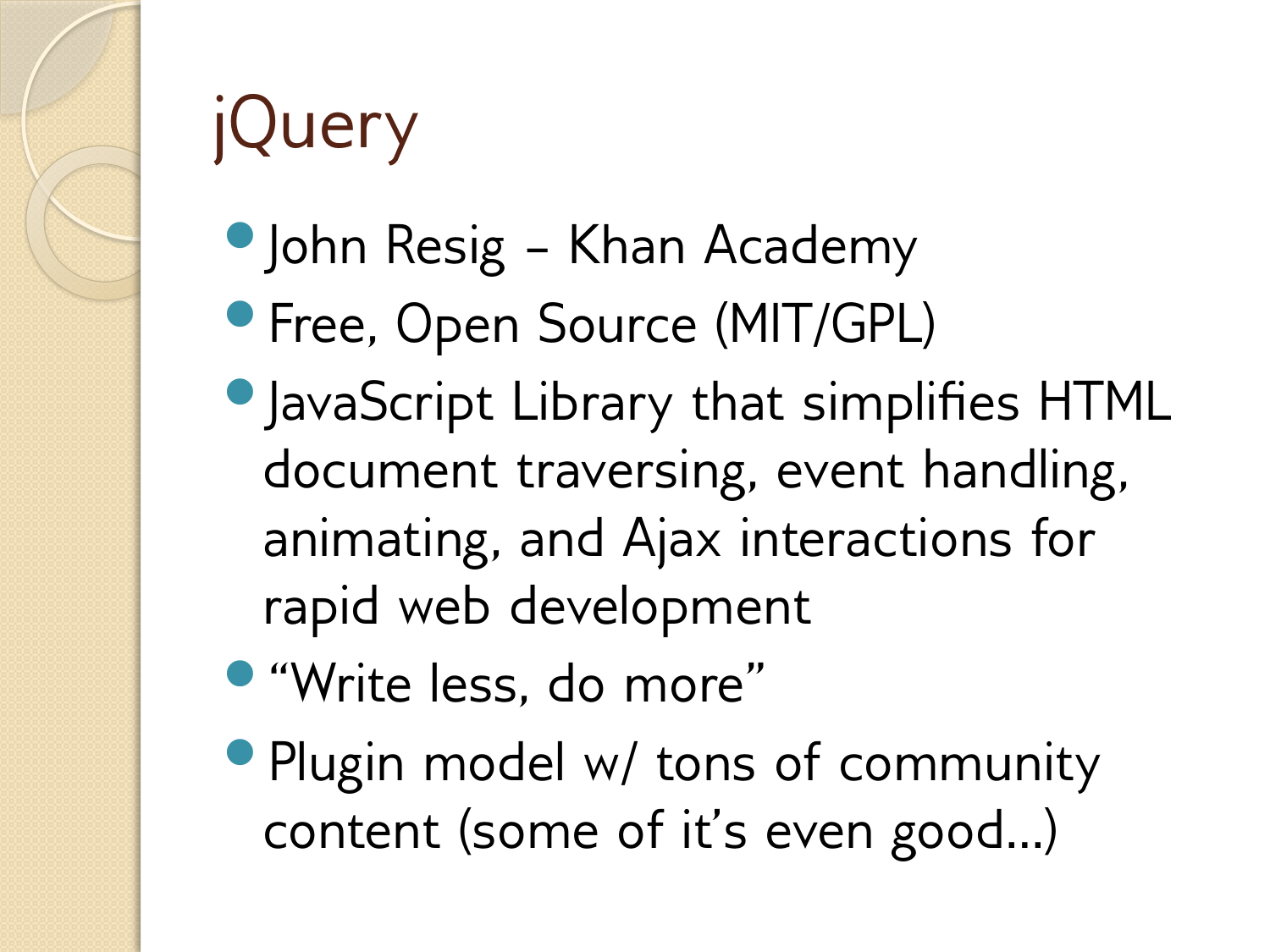

# jQuery
John Resig – Khan Academy
Free, Open Source (MIT/GPL)
JavaScript Library that simplifies HTML document traversing, event handling, animating, and Ajax interactions for rapid web development
“Write less, do more”
Plugin model w/ tons of community content (some of it’s even good…)